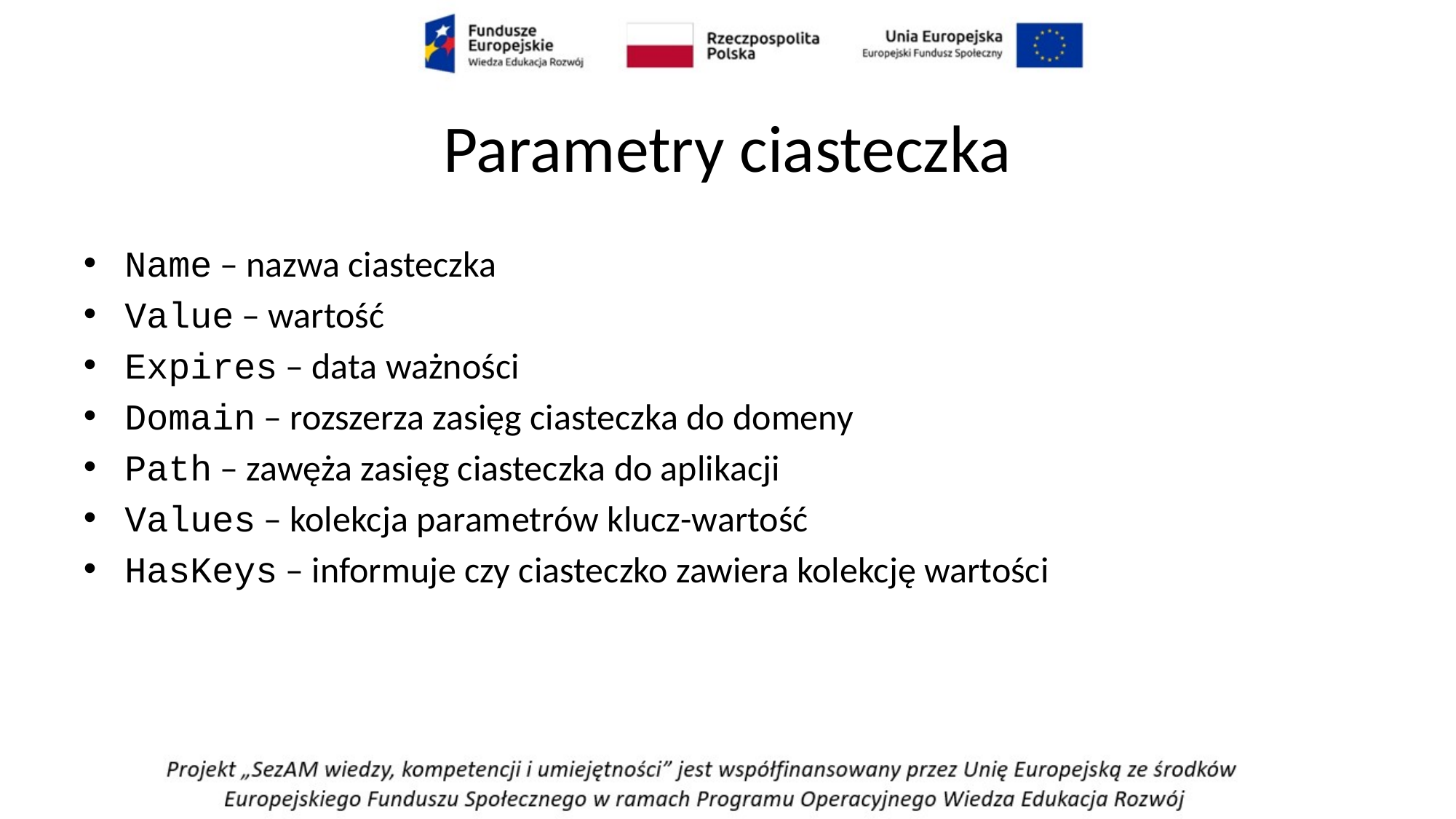

# Parametry ciasteczka
Name – nazwa ciasteczka
Value – wartość
Expires – data ważności
Domain – rozszerza zasięg ciasteczka do domeny
Path – zawęża zasięg ciasteczka do aplikacji
Values – kolekcja parametrów klucz-wartość
HasKeys – informuje czy ciasteczko zawiera kolekcję wartości